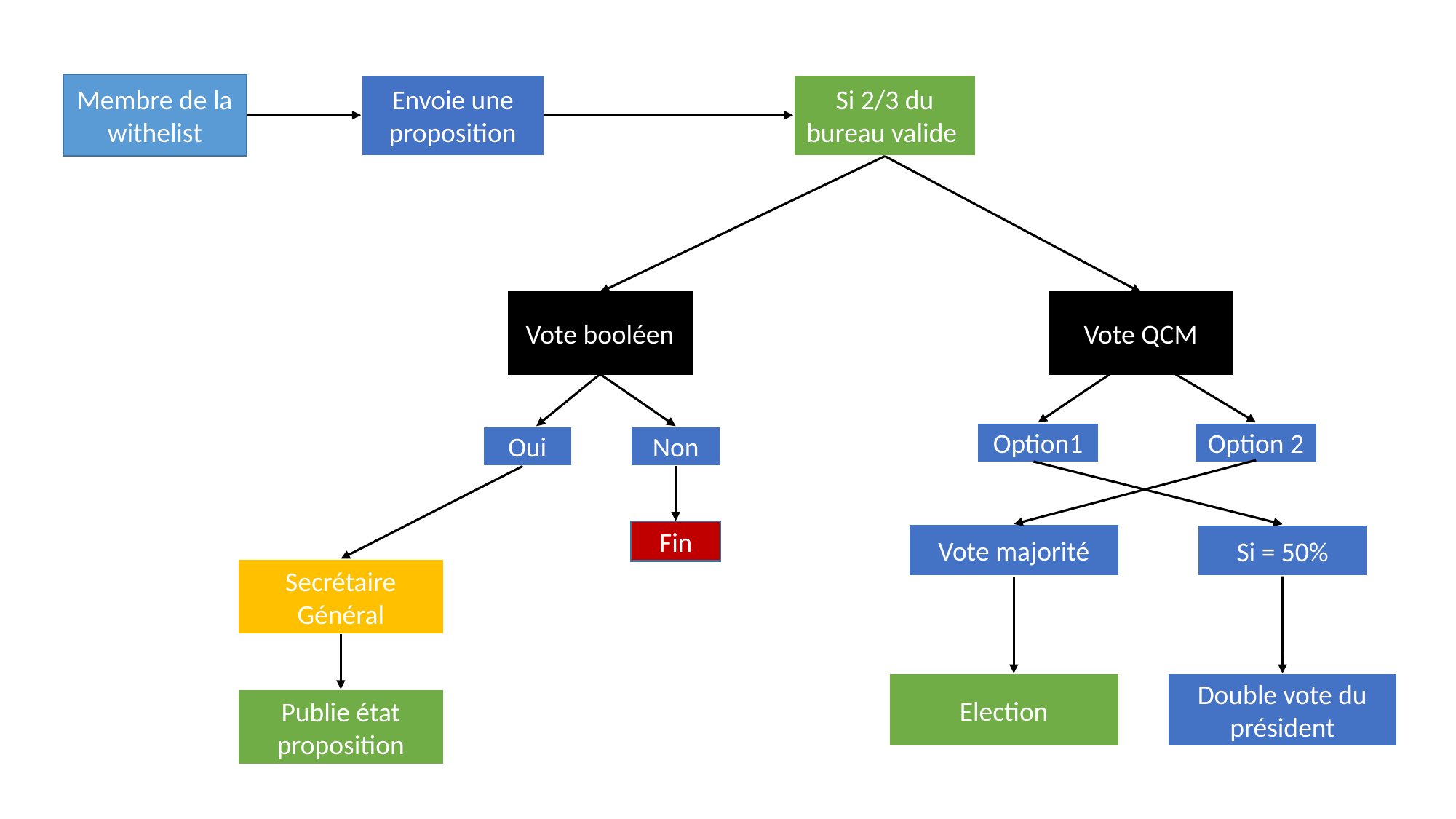

Membre de la withelist
Envoie une proposition
Si 2/3 du bureau valide
Vote booléen
Vote QCM
Option1
Option 2
Oui
Non
Fin
Vote majorité
Si = 50%
Secrétaire Général
Election
Double vote du président
Publie état proposition